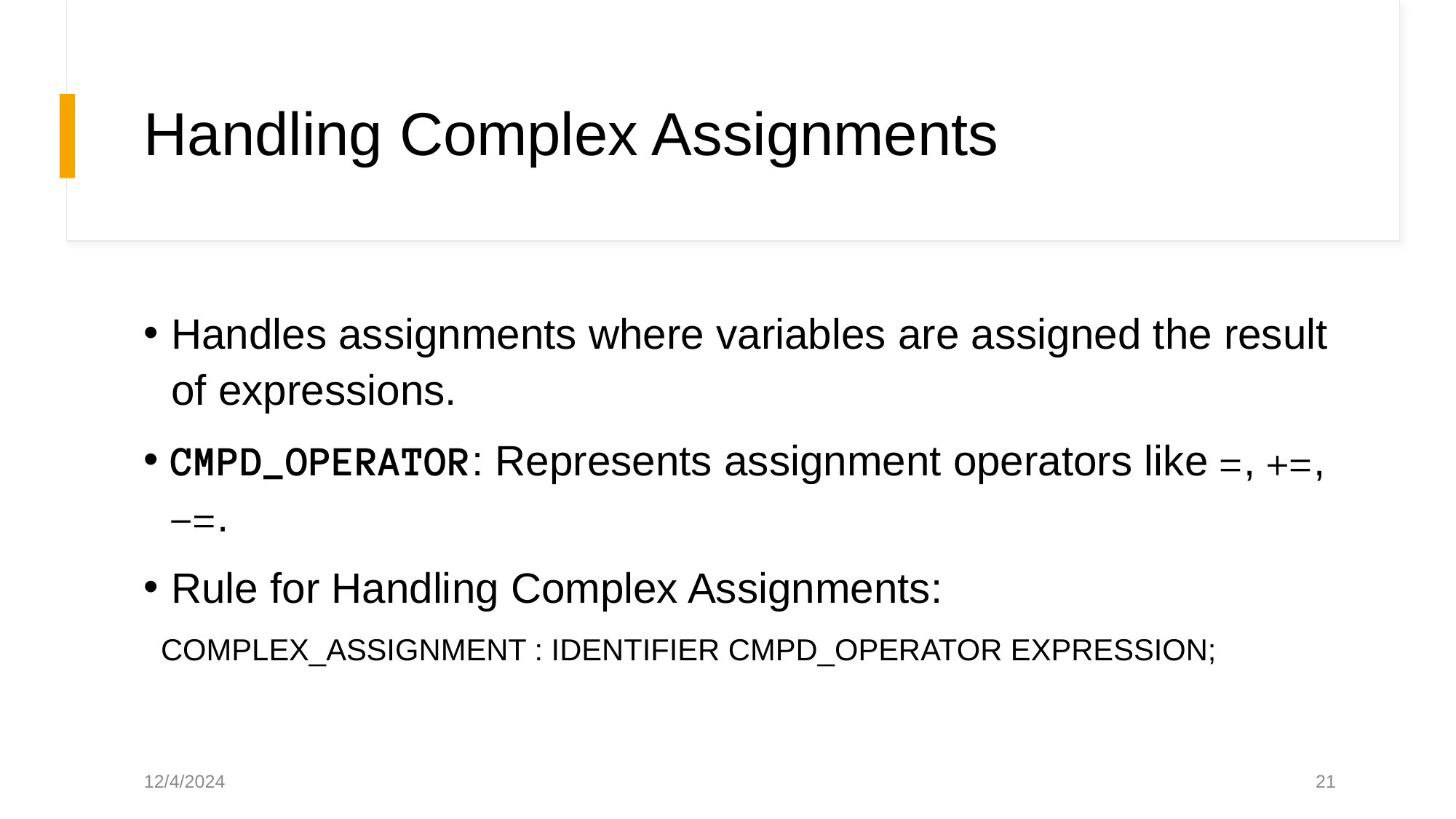

# Handling Complex Assignments
Handles assignments where variables are assigned the result of expressions.
CMPD_OPERATOR: Represents assignment operators like =, +=, -=.
Rule for Handling Complex Assignments:
  COMPLEX_ASSIGNMENT : IDENTIFIER CMPD_OPERATOR EXPRESSION;

12/4/2024

21